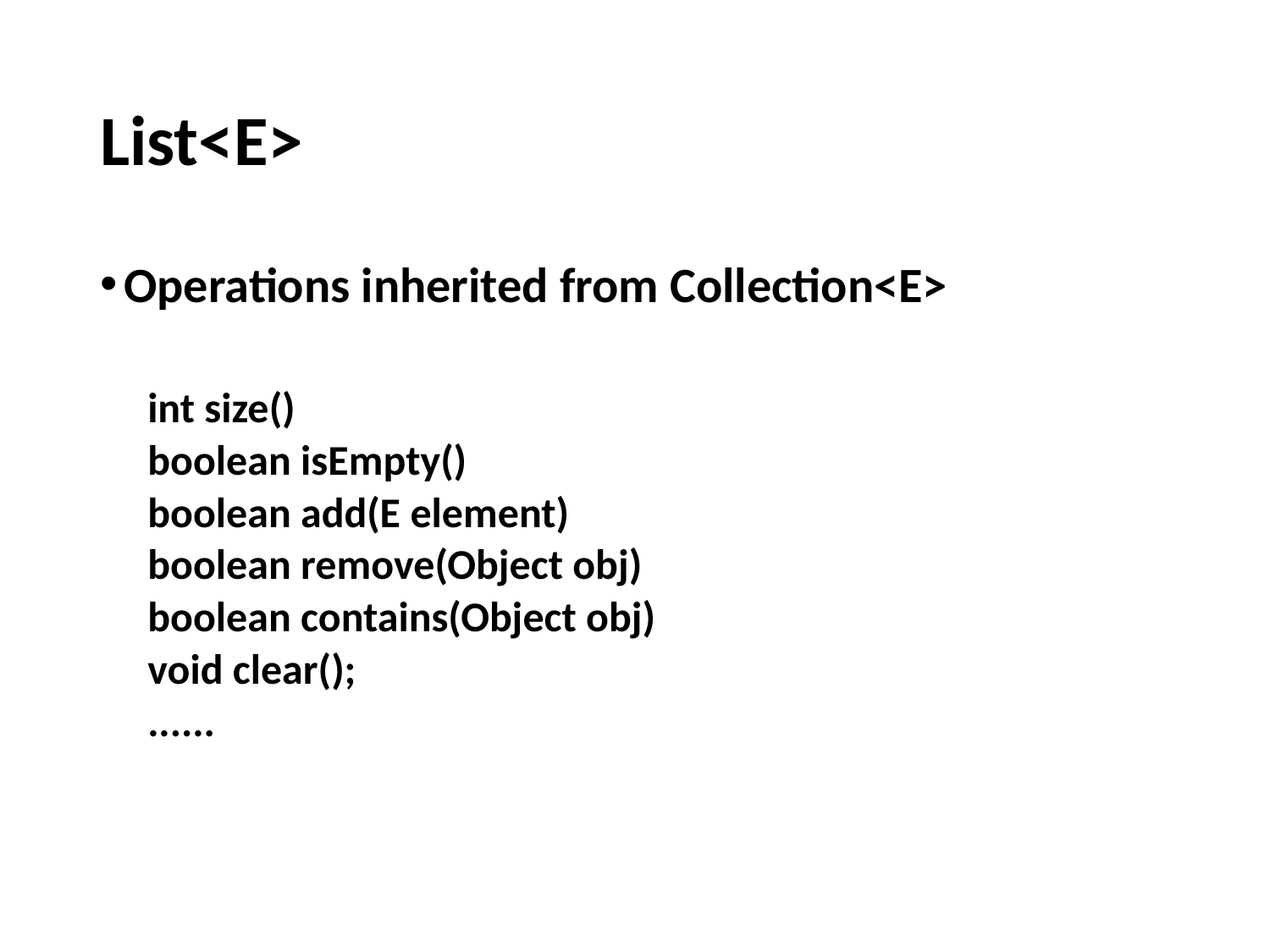

# List<E>
Operations inherited from Collection<E>

int size()
boolean isEmpty()
boolean add(E element)
boolean remove(Object obj)
boolean contains(Object obj)
void clear();
......